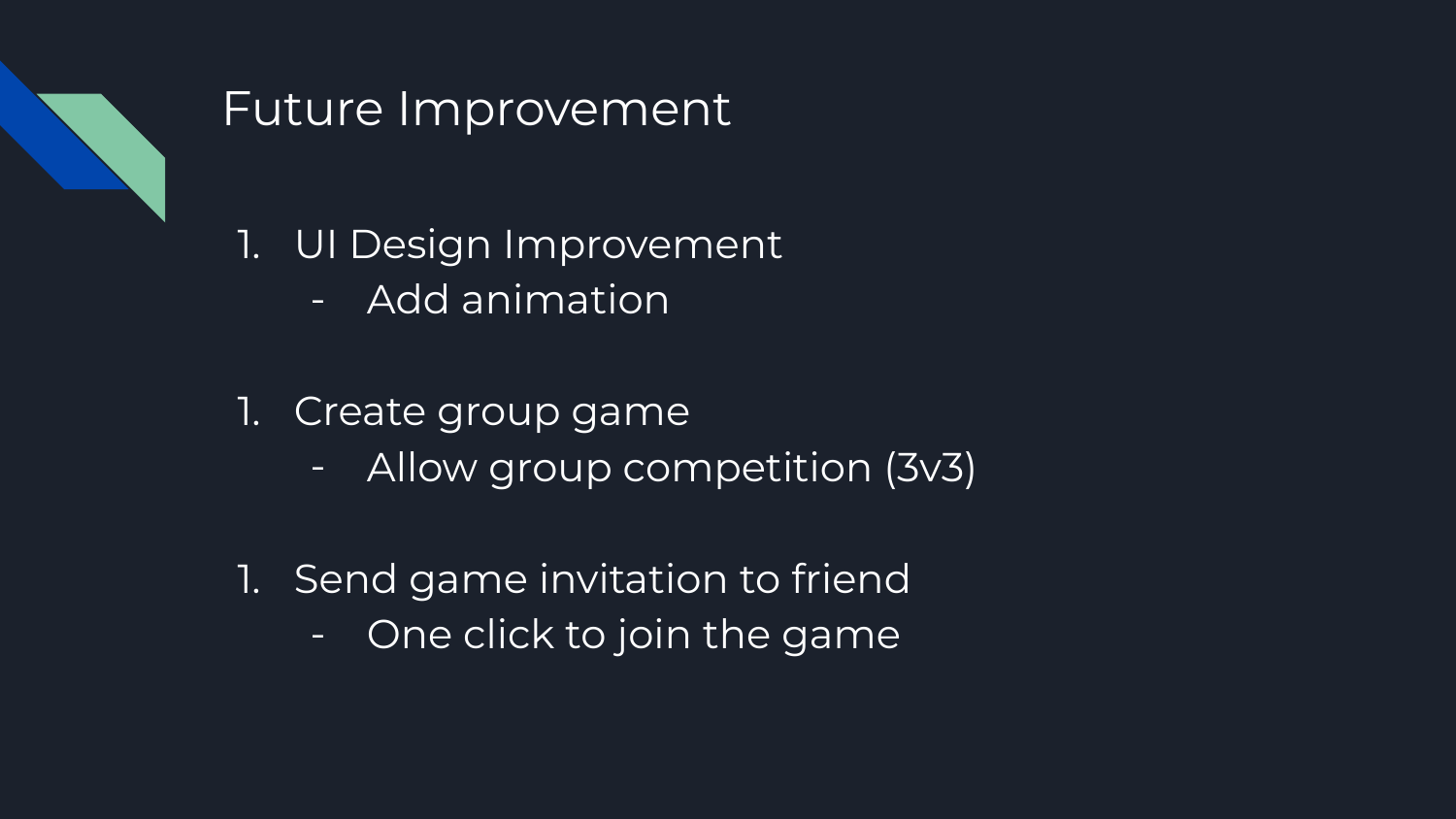

# Future Improvement
UI Design Improvement
Add animation

Create group game
Allow group competition (3v3)

Send game invitation to friend
One click to join the game